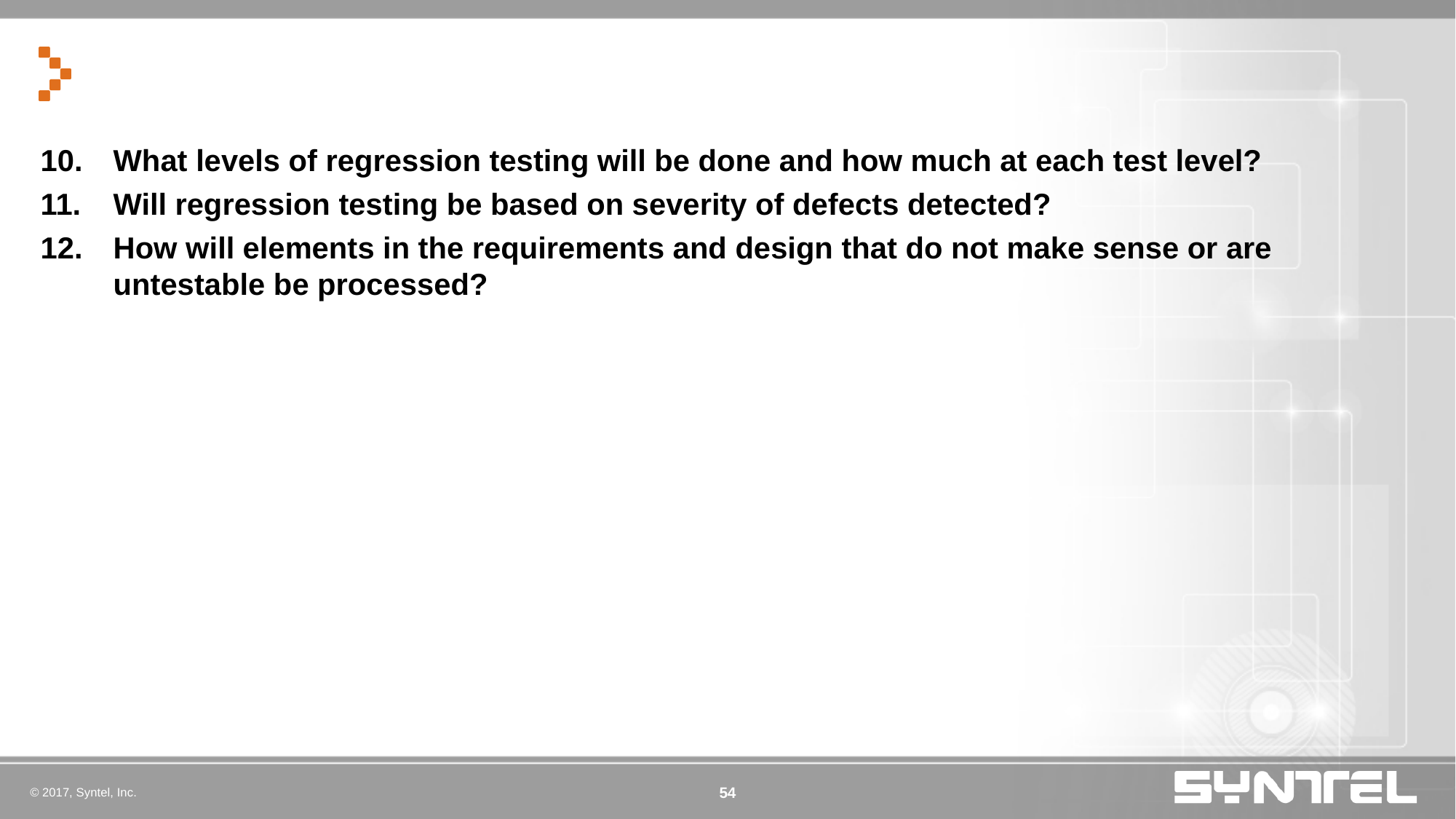

#
What levels of regression testing will be done and how much at each test level?
Will regression testing be based on severity of defects detected?
How will elements in the requirements and design that do not make sense or are untestable be processed?